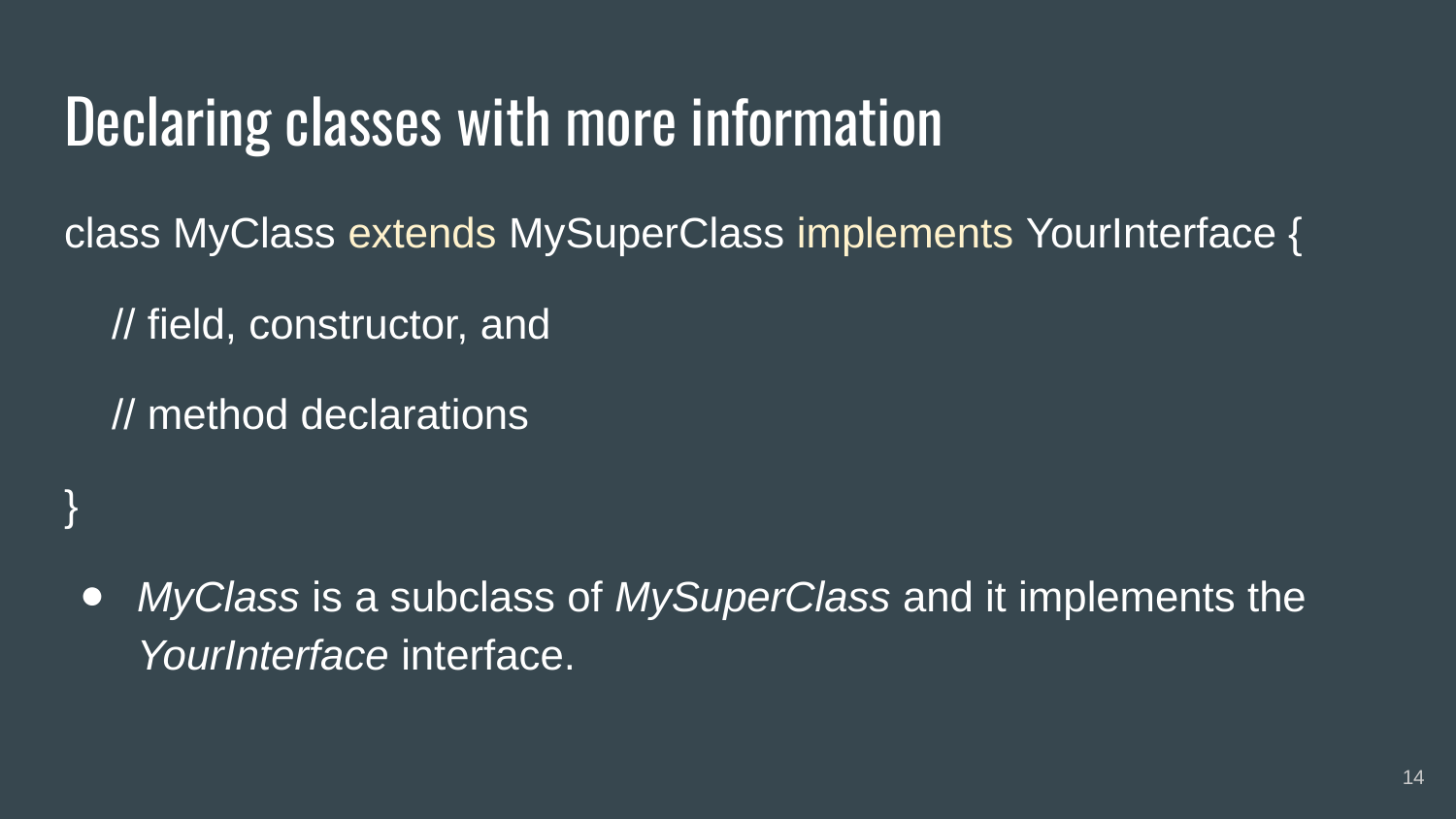

# Declaring classes with more information
class MyClass extends MySuperClass implements YourInterface {
    // field, constructor, and
    // method declarations
}
MyClass is a subclass of MySuperClass and it implements the YourInterface interface.

14